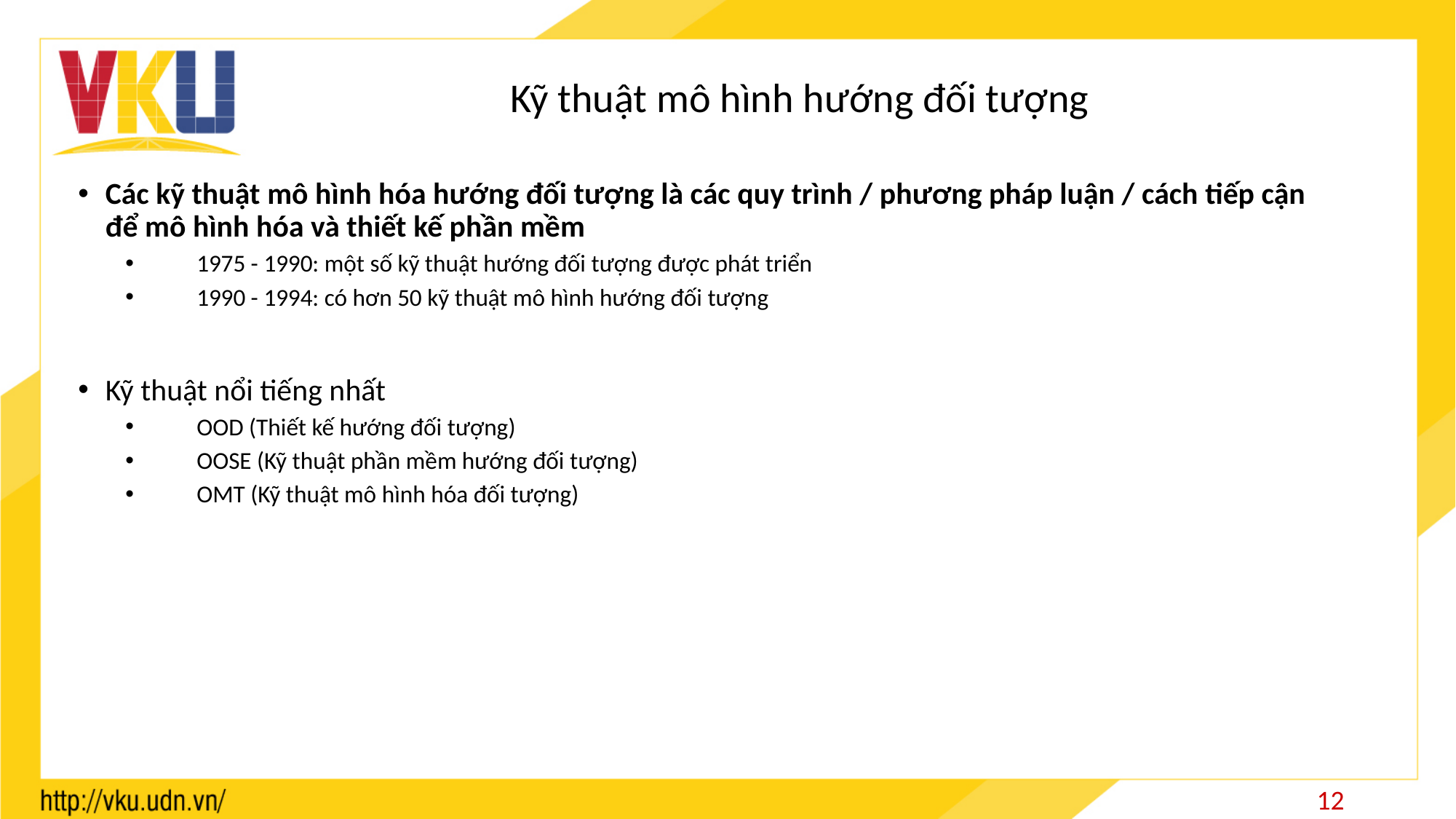

# Kỹ thuật mô hình hướng đối tượng
Các kỹ thuật mô hình hóa hướng đối tượng là các quy trình / phương pháp luận / cách tiếp cận để mô hình hóa và thiết kế phần mềm
1975 - 1990: một số kỹ thuật hướng đối tượng được phát triển
1990 - 1994: có hơn 50 kỹ thuật mô hình hướng đối tượng

Kỹ thuật nổi tiếng nhất
OOD (Thiết kế hướng đối tượng)
OOSE (Kỹ thuật phần mềm hướng đối tượng)
OMT (Kỹ thuật mô hình hóa đối tượng)
12